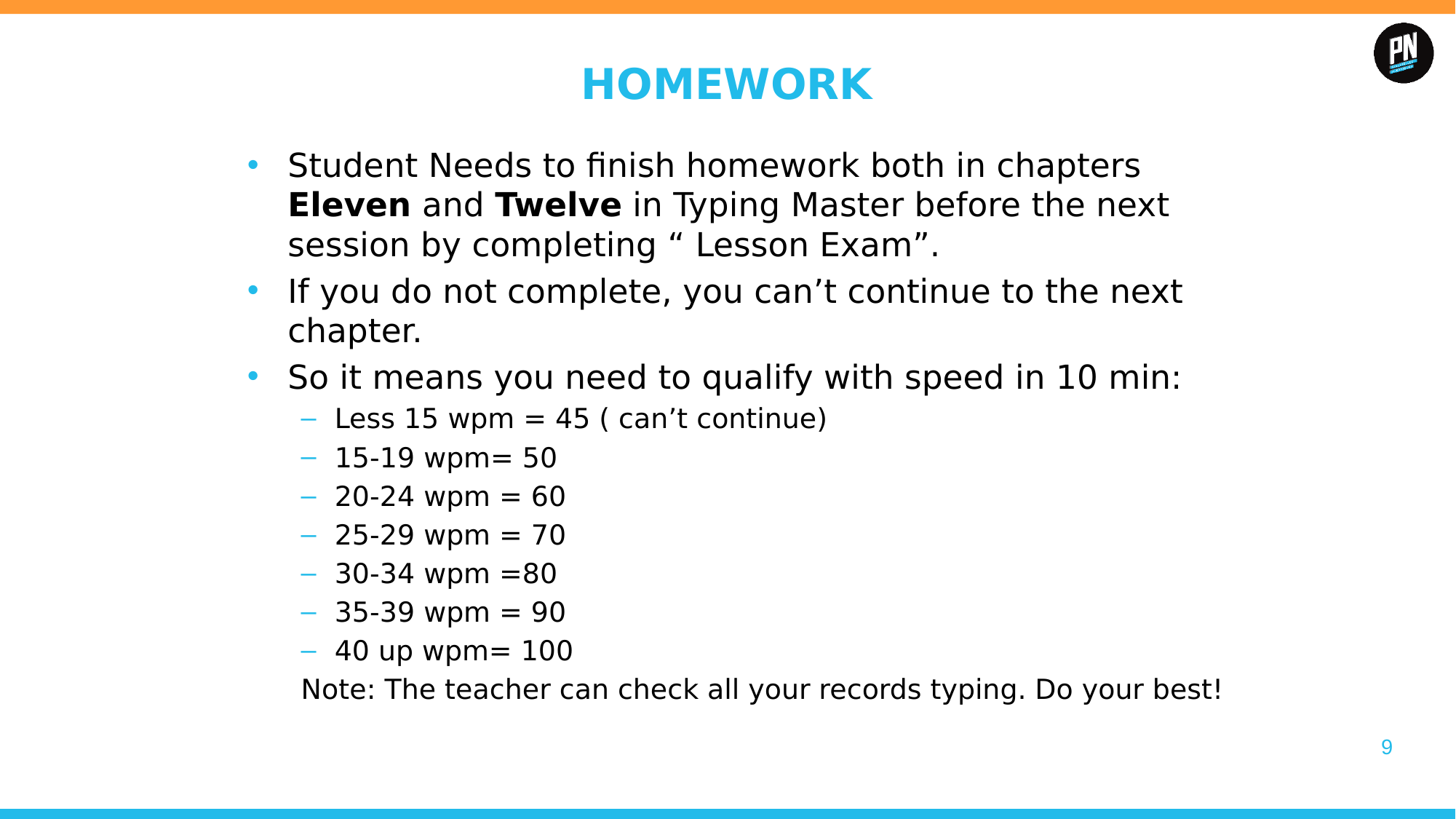

HOMEWORK
Student Needs to finish homework both in chapters Eleven and Twelve in Typing Master before the next session by completing “ Lesson Exam”.
If you do not complete, you can’t continue to the next chapter.
So it means you need to qualify with speed in 10 min:
Less 15 wpm = 45 ( can’t continue)
15-19 wpm= 50
20-24 wpm = 60
25-29 wpm = 70
30-34 wpm =80
35-39 wpm = 90
40 up wpm= 100
Note: The teacher can check all your records typing. Do your best!